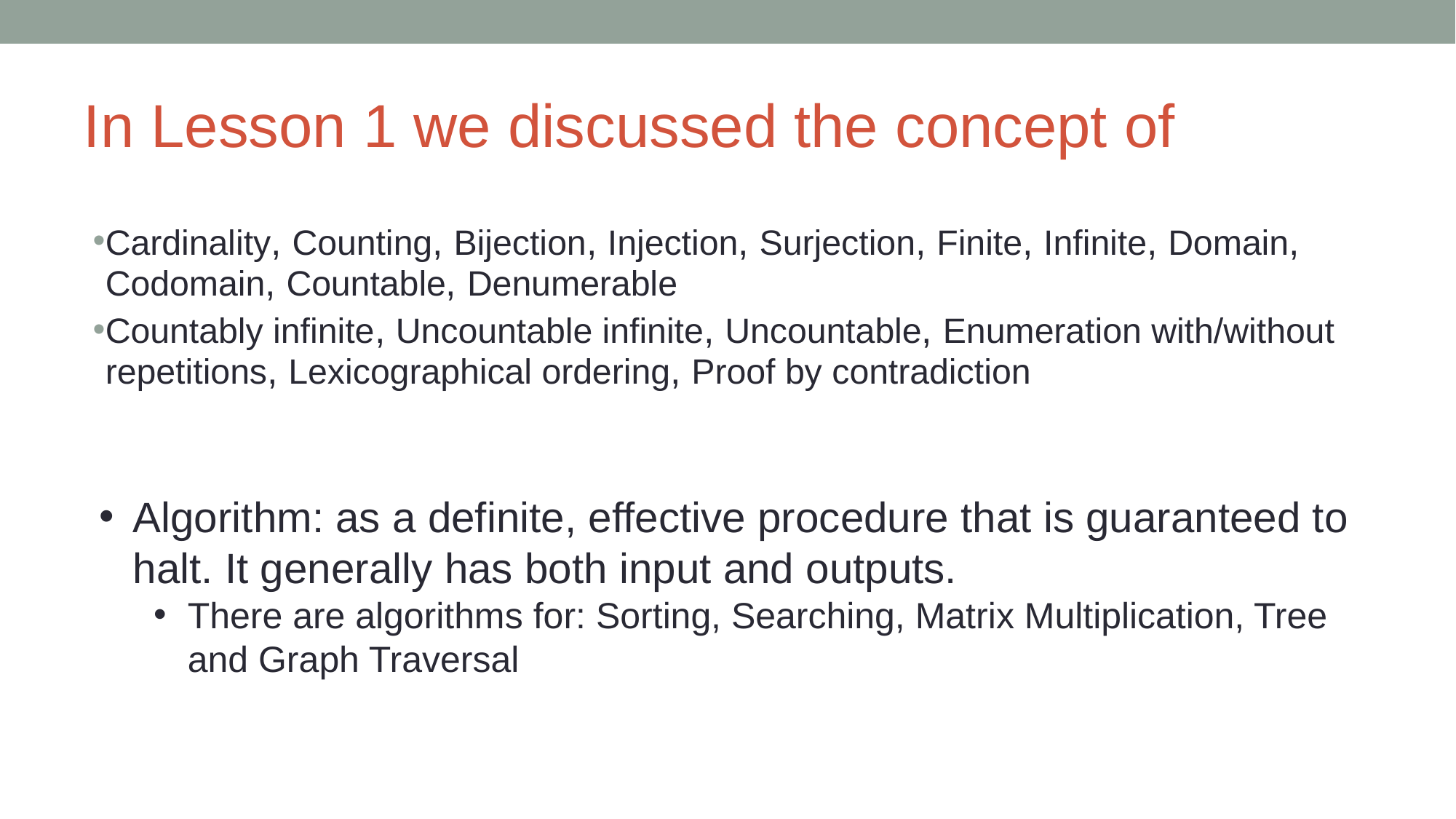

# In Lesson 1 we discussed the concept of
Cardinality, Counting, Bijection, Injection, Surjection, Finite, Infinite, Domain, Codomain, Countable, Denumerable
Countably infinite, Uncountable infinite, Uncountable, Enumeration with/without repetitions, Lexicographical ordering, Proof by contradiction
Algorithm: as a definite, effective procedure that is guaranteed to halt. It generally has both input and outputs.
There are algorithms for: Sorting, Searching, Matrix Multiplication, Tree and Graph Traversal